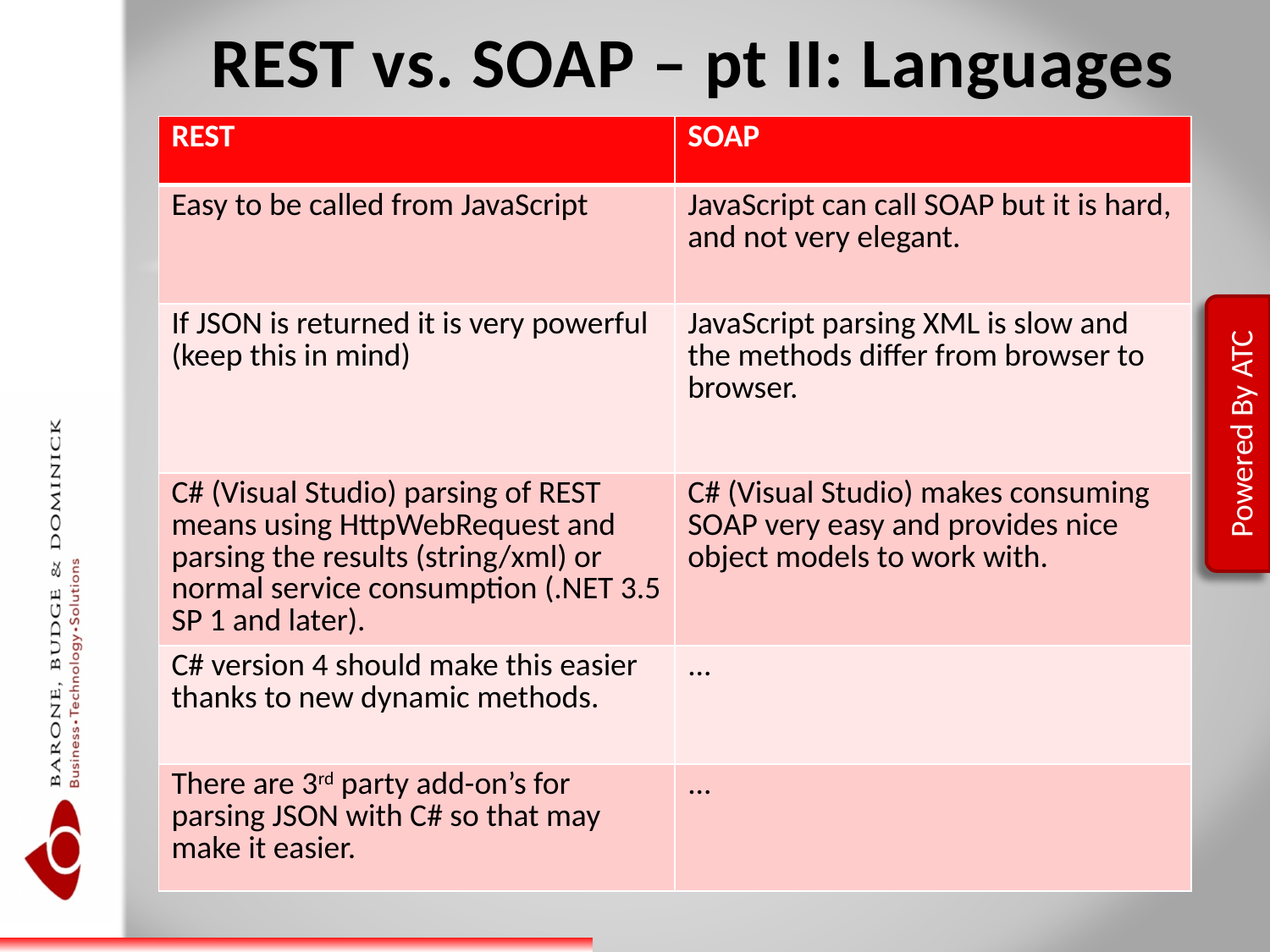

# REST vs. SOAP – pt II: Languages
| REST | SOAP |
| --- | --- |
| Easy to be called from JavaScript | JavaScript can call SOAP but it is hard, and not very elegant. |
| If JSON is returned it is very powerful (keep this in mind) | JavaScript parsing XML is slow and the methods differ from browser to browser. |
| C# (Visual Studio) parsing of REST means using HttpWebRequest and parsing the results (string/xml) or normal service consumption (.NET 3.5 SP 1 and later). | C# (Visual Studio) makes consuming SOAP very easy and provides nice object models to work with. |
| C# version 4 should make this easier thanks to new dynamic methods. | ... |
| There are 3rd party add-on’s for parsing JSON with C# so that may make it easier. | ... |